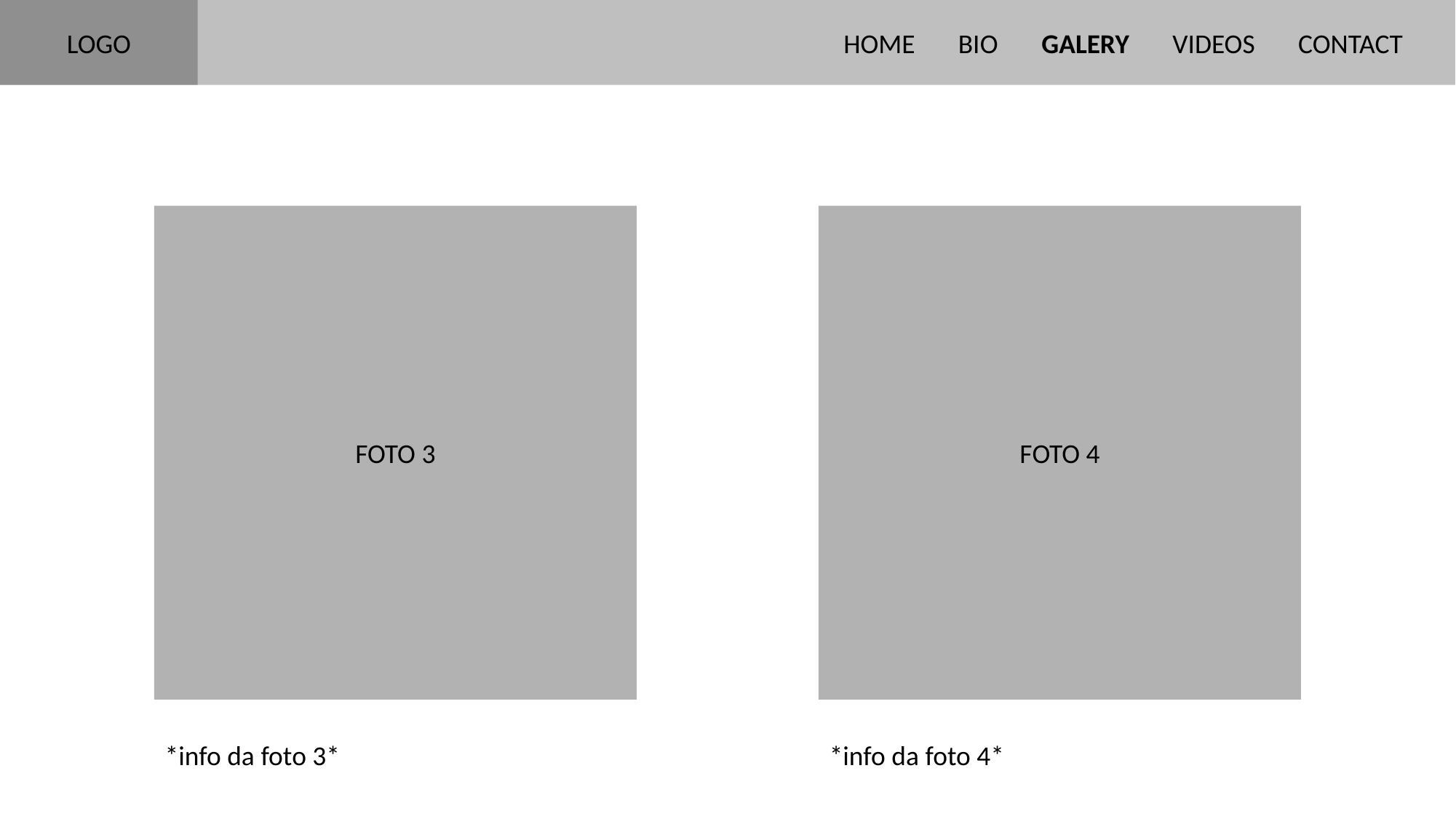

HOME       BIO       GALERY       VIDEOS       CONTACT
LOGO
FOTO 3
FOTO 4
*info da foto 3*
*info da foto 4*